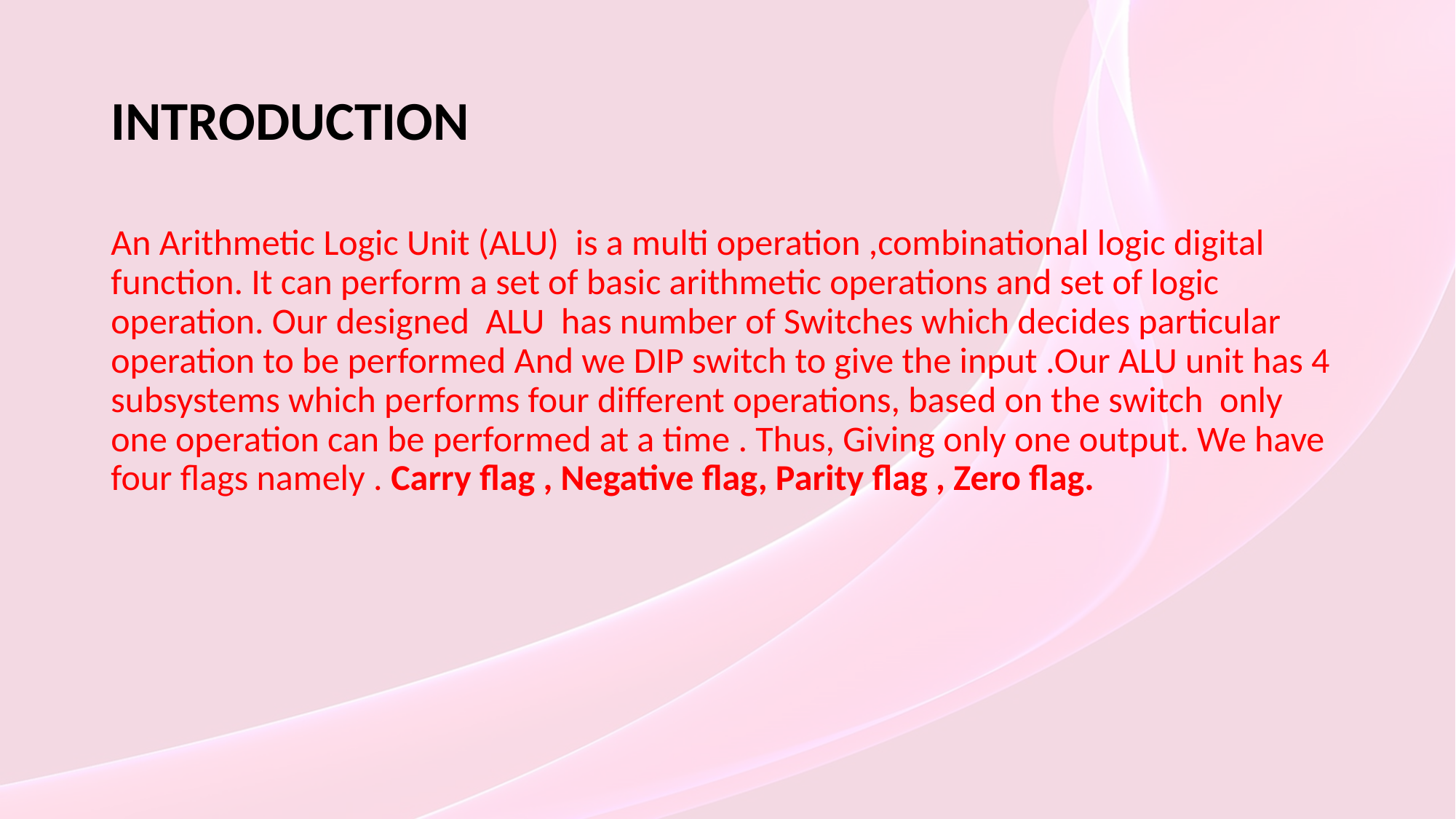

# INTRODUCTION
An Arithmetic Logic Unit (ALU)  is a multi operation ,combinational logic digital function. It can perform a set of basic arithmetic operations and set of logic operation. Our designed  ALU  has number of Switches which decides particular operation to be performed And we DIP switch to give the input .Our ALU unit has 4 subsystems which performs four different operations, based on the switch  only one operation can be performed at a time . Thus, Giving only one output. We have four flags namely . Carry flag , Negative flag, Parity flag , Zero flag.